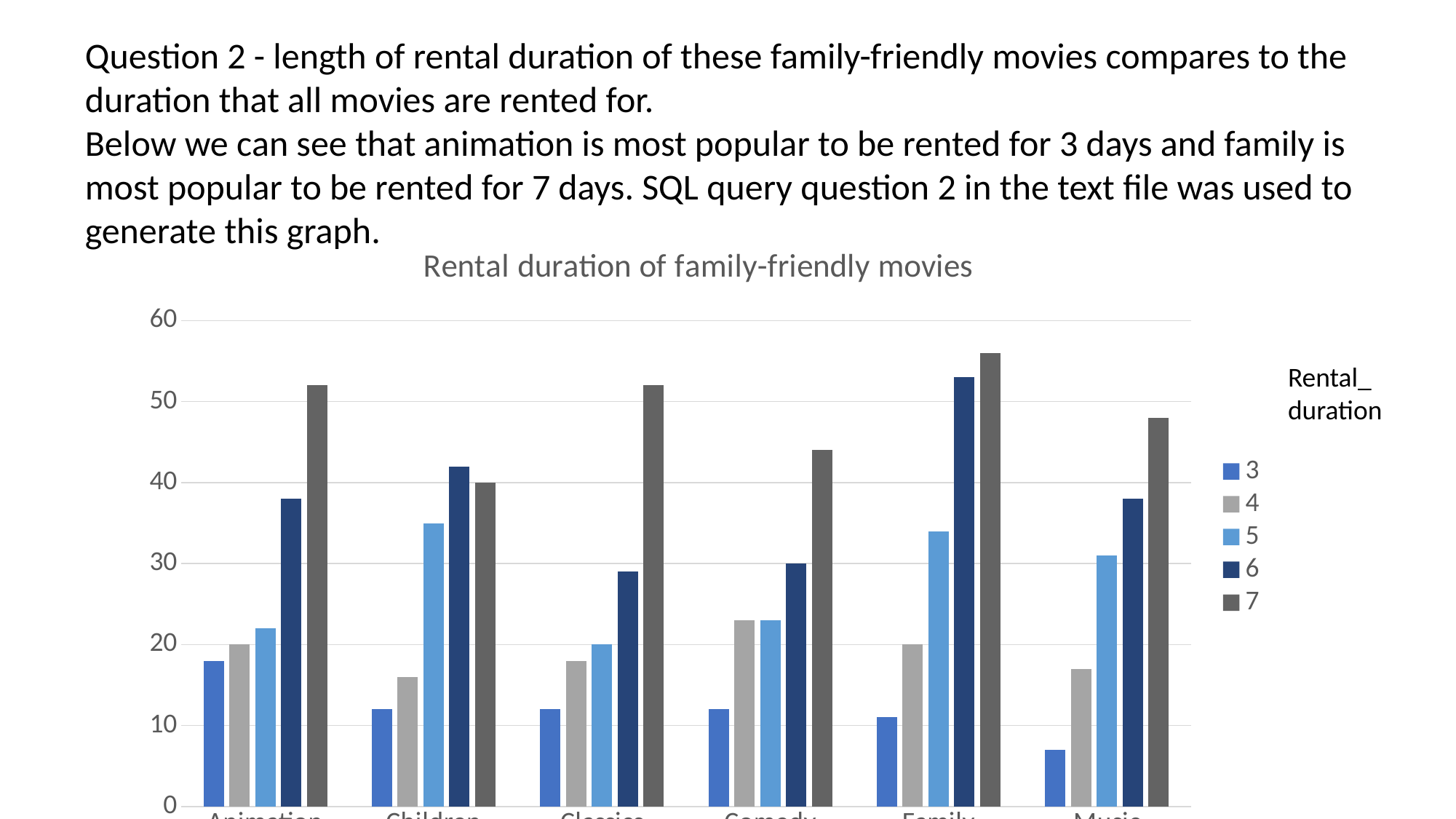

Question 2 - length of rental duration of these family-friendly movies compares to the duration that all movies are rented for.
Below we can see that animation is most popular to be rented for 3 days and family is most popular to be rented for 7 days. SQL query question 2 in the text file was used to generate this graph.

### Chart: Rental duration of family-friendly movies

| Category | 3 | 4 | 5 | 6 | 7 |
|---|---|---|---|---|---|
| Animation | 18.0 | 20.0 | 22.0 | 38.0 | 52.0 |
| Children | 12.0 | 16.0 | 35.0 | 42.0 | 40.0 |
| Classics | 12.0 | 18.0 | 20.0 | 29.0 | 52.0 |
| Comedy | 12.0 | 23.0 | 23.0 | 30.0 | 44.0 |
| Family | 11.0 | 20.0 | 34.0 | 53.0 | 56.0 |
| Music | 7.0 | 17.0 | 31.0 | 38.0 | 48.0 |
Rental_ duration